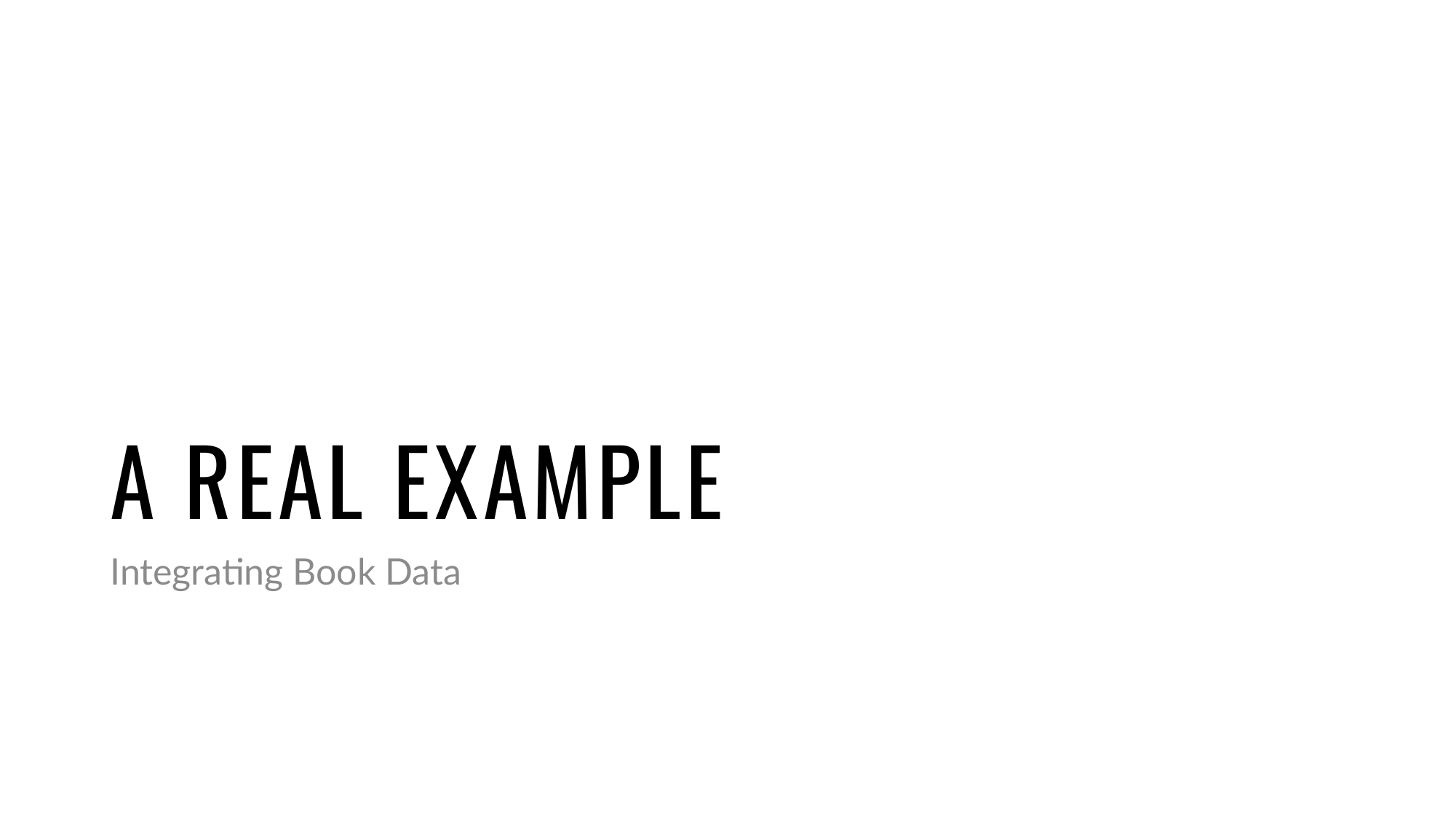

# A REAL EXAMPLE
Integrating Book Data